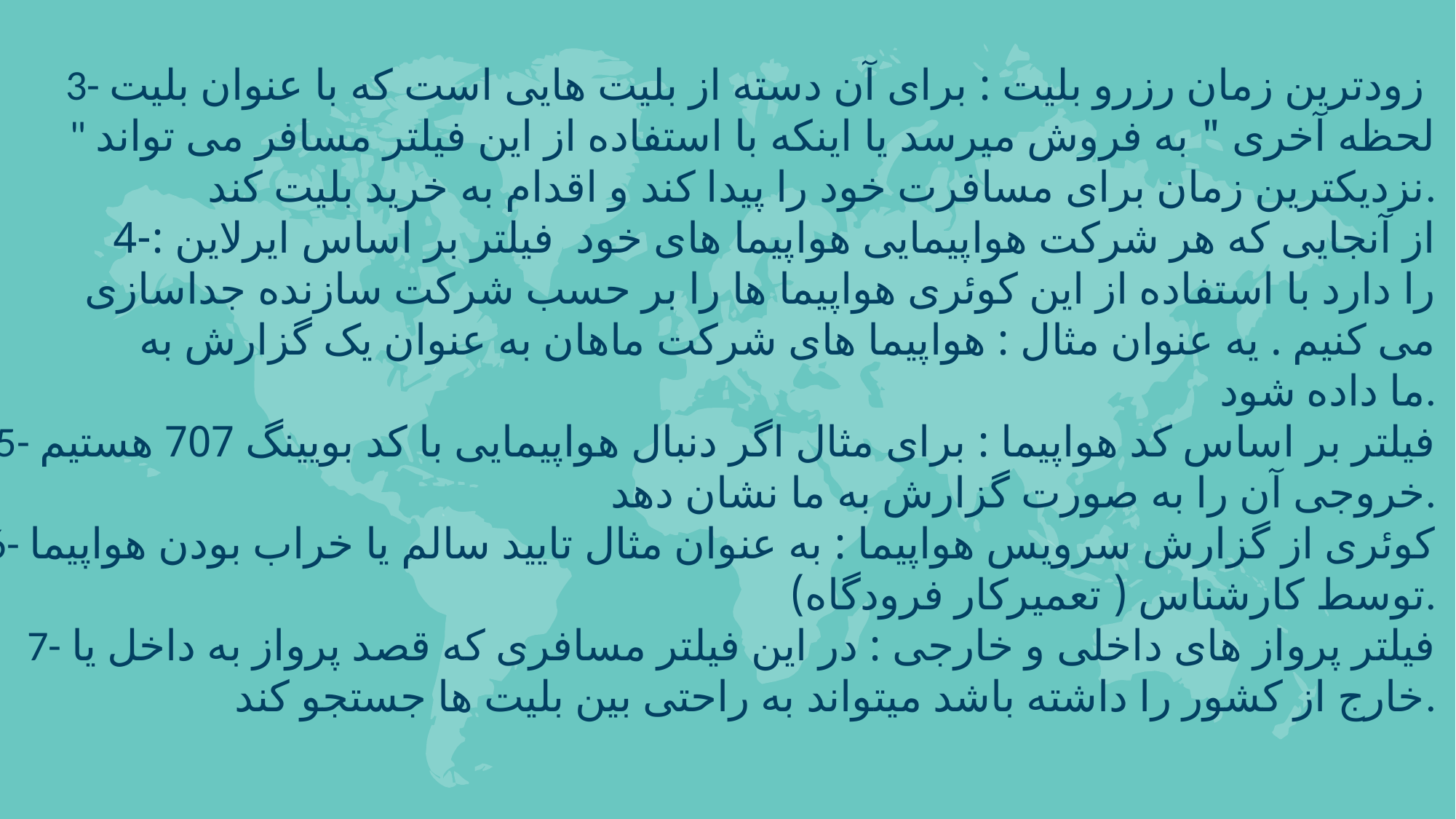

3- زودترین زمان رزرو بلیت : برای آن دسته از بلیت هایی است که با عنوان بلیت
    " لحظه آخری " به فروش میرسد یا اینکه با استفاده از این فیلتر مسافر می تواند
     نزدیکترین زمان برای مسافرت خود را پیدا کند و اقدام به خرید بلیت کند.
  از آنجایی که هر شرکت هواپیمایی هواپیما های خود  فیلتر بر اساس ایرلاین :-4
           را دارد با استفاده از این کوئری هواپیما ها را بر حسب شرکت سازنده جداسازی
    می کنیم . یه عنوان مثال : هواپیما های شرکت ماهان به عنوان یک گزارش به
    ما داده شود.
5- فیلتر بر اساس کد هواپیما : برای مثال اگر دنبال هواپیمایی با کد بویینگ 707 هستیم
    خروجی آن را به صورت گزارش به ما نشان دهد.
6- کوئری از گزارش سرویس هواپیما : به عنوان مثال تایید سالم یا خراب بودن هواپیما
    توسط کارشناس ( تعمیرکار فرودگاه).
7- فیلتر پرواز های داخلی و خارجی : در این فیلتر مسافری که قصد پرواز به داخل یا
    خارج از کشور را داشته باشد میتواند به راحتی بین بلیت ها جستجو کند.